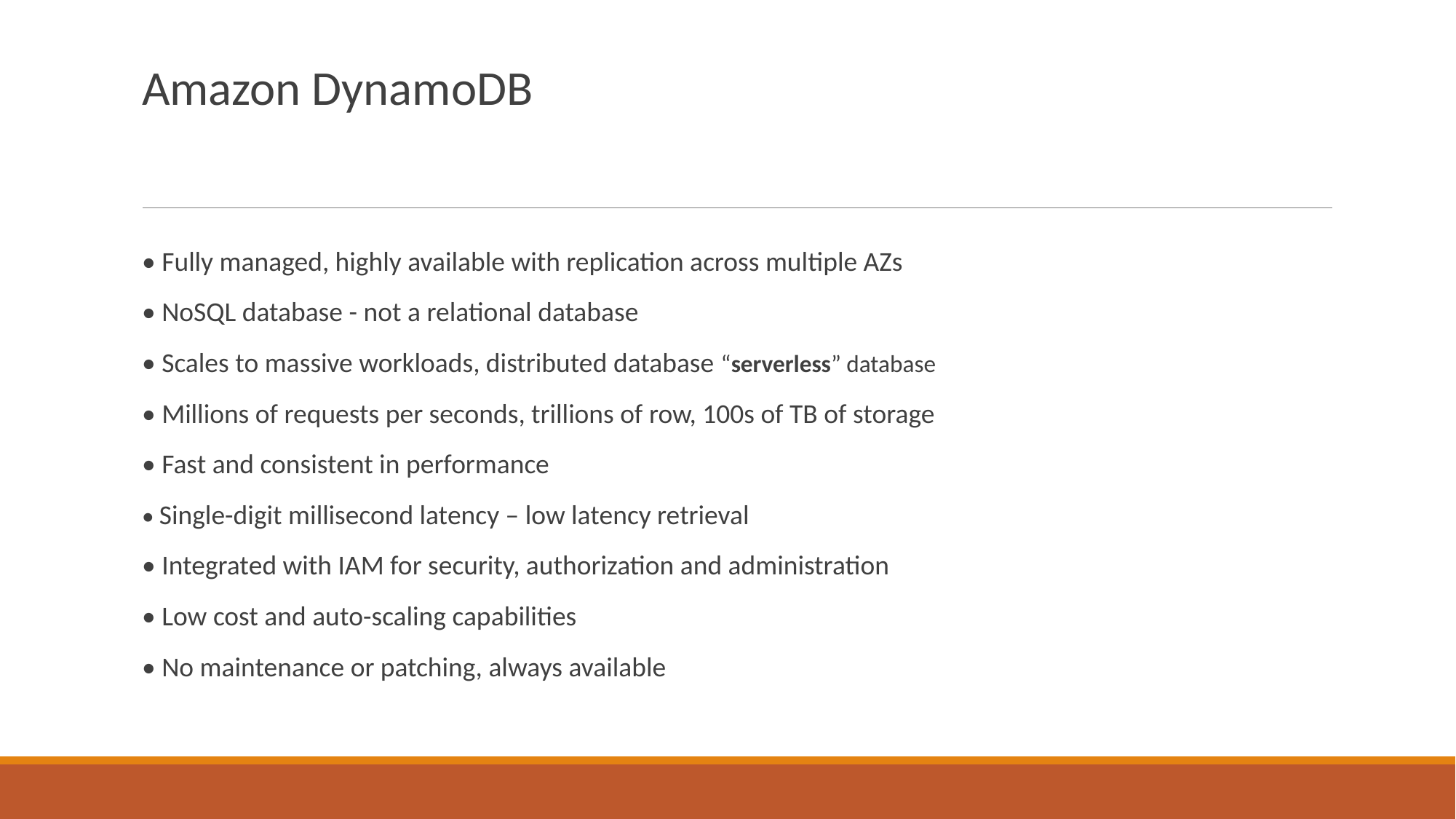

Amazon DynamoDB
• Fully managed, highly available with replication across multiple AZs
• NoSQL database - not a relational database
• Scales to massive workloads, distributed database “serverless” database
• Millions of requests per seconds, trillions of row, 100s of TB of storage
• Fast and consistent in performance
• Single-digit millisecond latency – low latency retrieval
• Integrated with IAM for security, authorization and administration
• Low cost and auto-scaling capabilities
• No maintenance or patching, always available